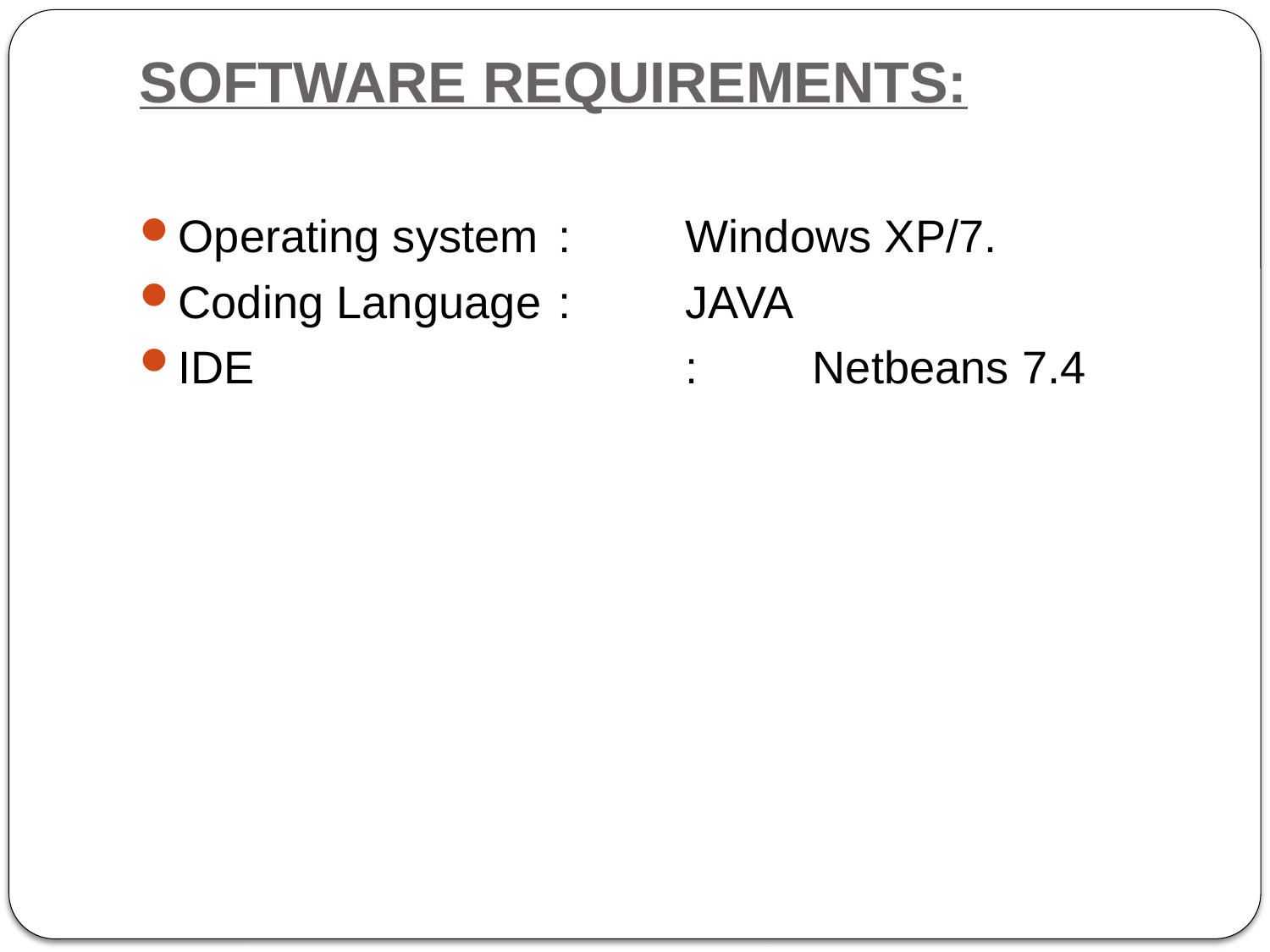

# SOFTWARE REQUIREMENTS:
Operating system 	: 	Windows XP/7.
Coding Language	: 	JAVA
IDE				:	Netbeans 7.4